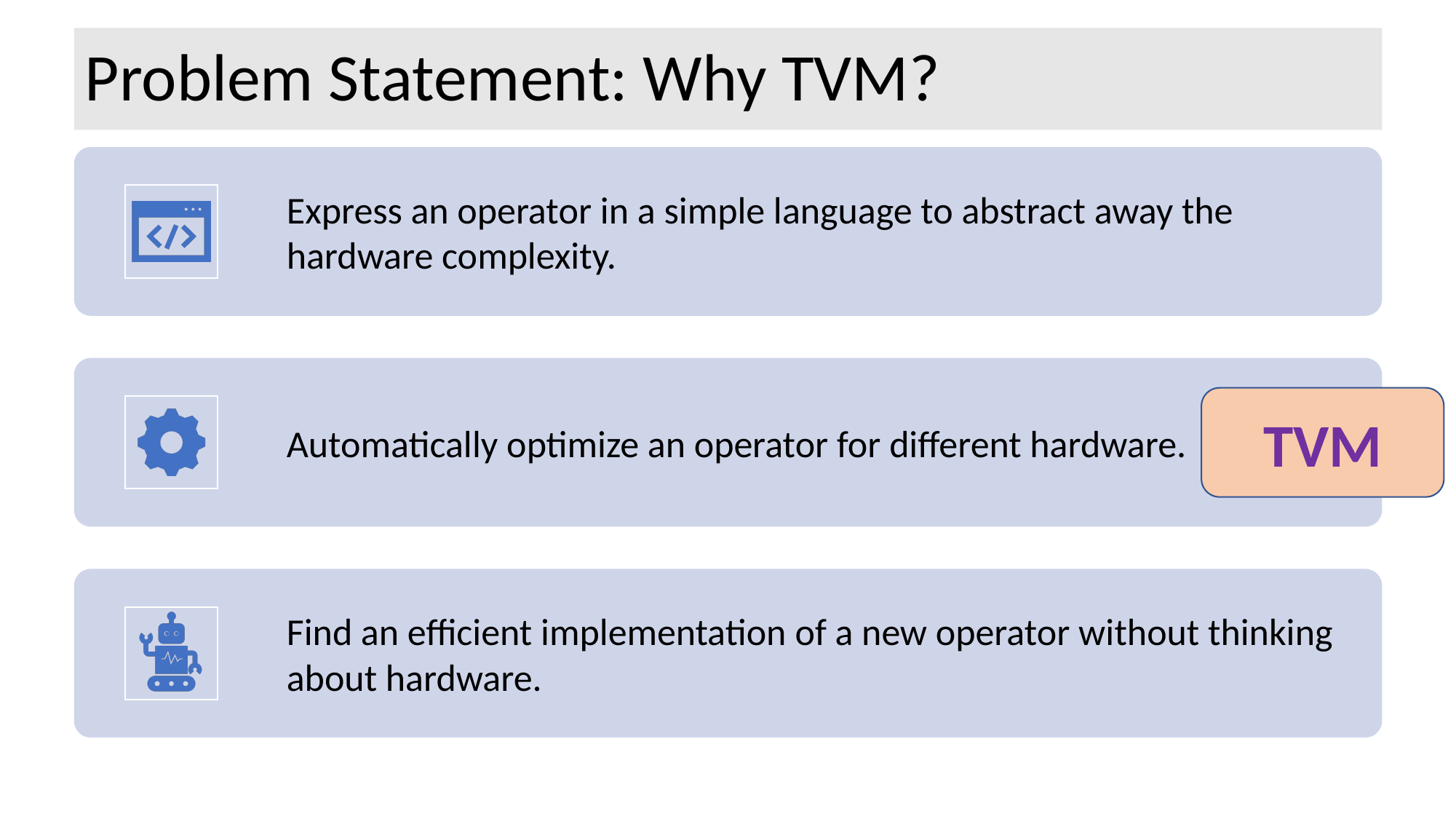

# Problem Statement: Why TVM?
Express an operator in a simple language to abstract away the hardware complexity.
Automatically optimize an operator for different hardware.
Find an efficient implementation of a new operator without thinking about hardware.
TVM